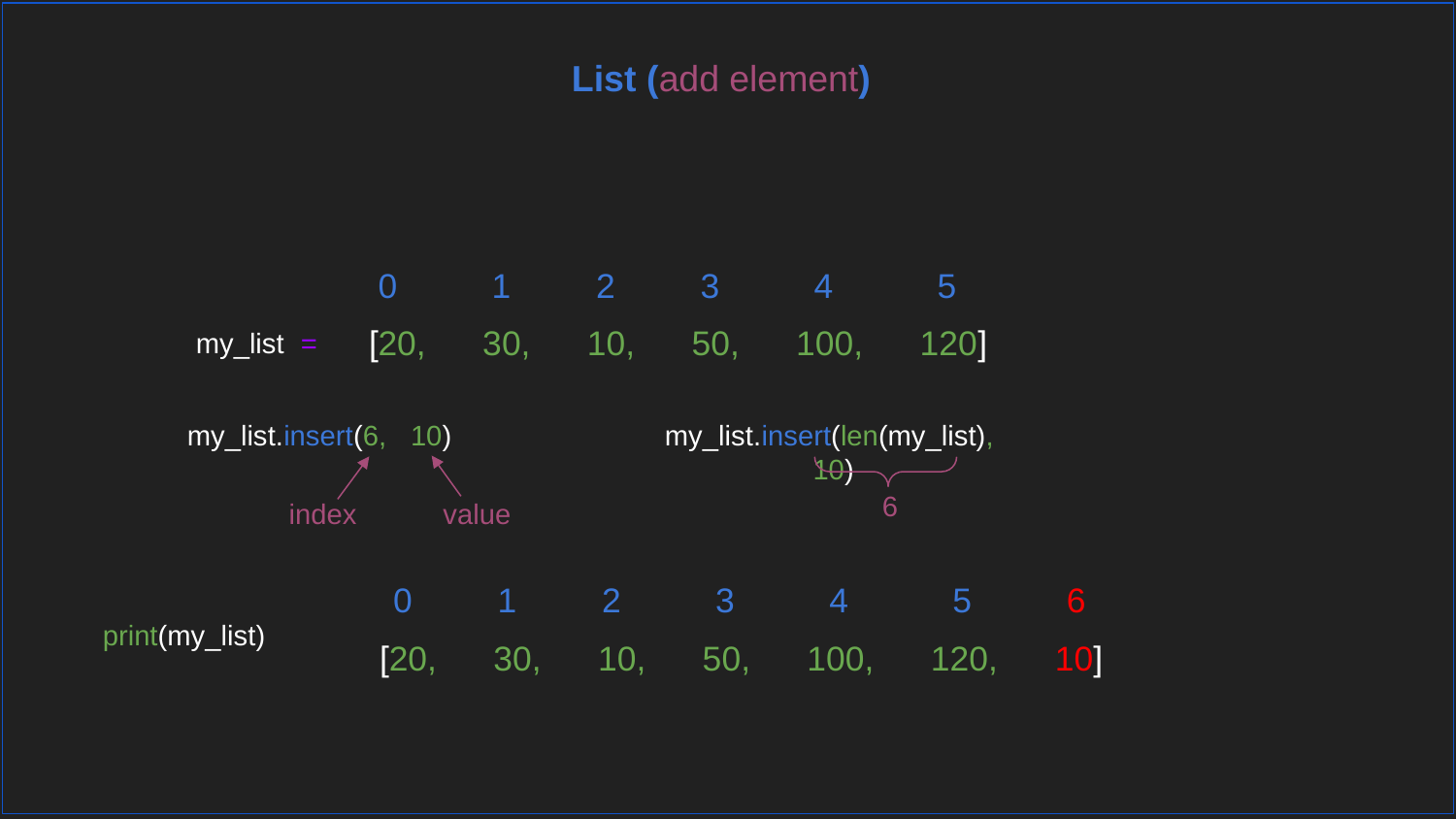

List (add element)
 0          1         2         3          4           5
[20,      30,      10,      50,      100,      120]
my_list  =

my_list.insert(6,   10)
my_list.insert(len(my_list),   10)
6
index
value
 0         1         2          3          4           5          6
print(my_list)
[20,      30,      10,      50,      100,      120,      10]